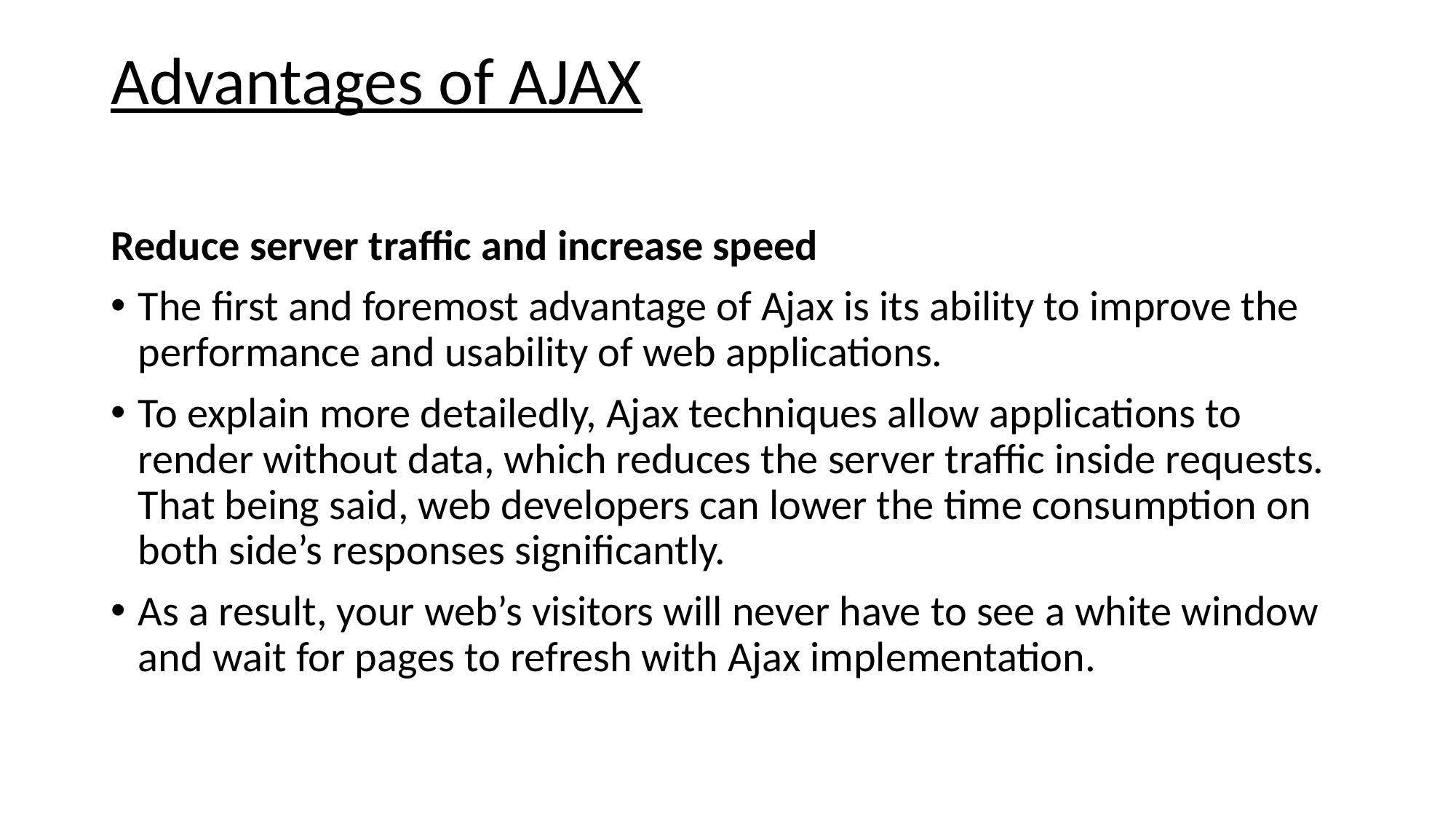

# Advantages of AJAX
Reduce server traffic and increase speed
The first and foremost advantage of Ajax is its ability to improve the performance and usability of web applications.
To explain more detailedly, Ajax techniques allow applications to render without data, which reduces the server traffic inside requests. That being said, web developers can lower the time consumption on both side’s responses significantly.
As a result, your web’s visitors will never have to see a white window and wait for pages to refresh with Ajax implementation.